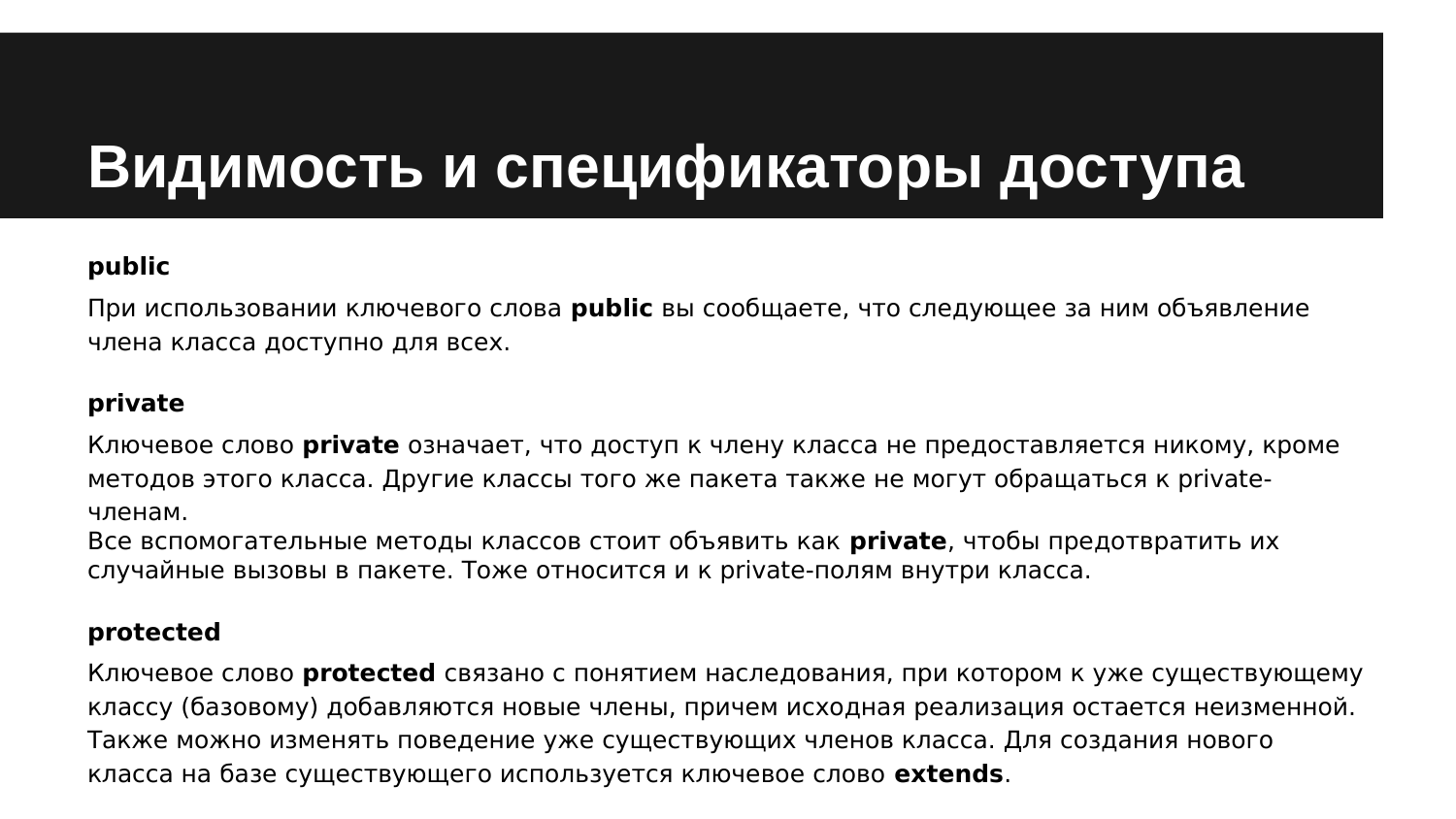

# Видимость и спецификаторы доступа
public
При использовании ключевого слова public вы сообщаете, что следующее за ним объявление члена класса доступно для всех.
private
Ключевое слово private означает, что доступ к члену класса не предоставляется никому, кроме методов этого класса. Другие классы того же пакета также не могут обращаться к private-членам.
Все вспомогательные методы классов стоит объявить как private, чтобы предотвратить их случайные вызовы в пакете. Тоже относится и к private-полям внутри класса.
protected
Ключевое слово protected связано с понятием наследования, при котором к уже существующему классу (базовому) добавляются новые члены, причем исходная реализация остается неизменной. Также можно изменять поведение уже существующих членов класса. Для создания нового класса на базе существующего используется ключевое слово extends.